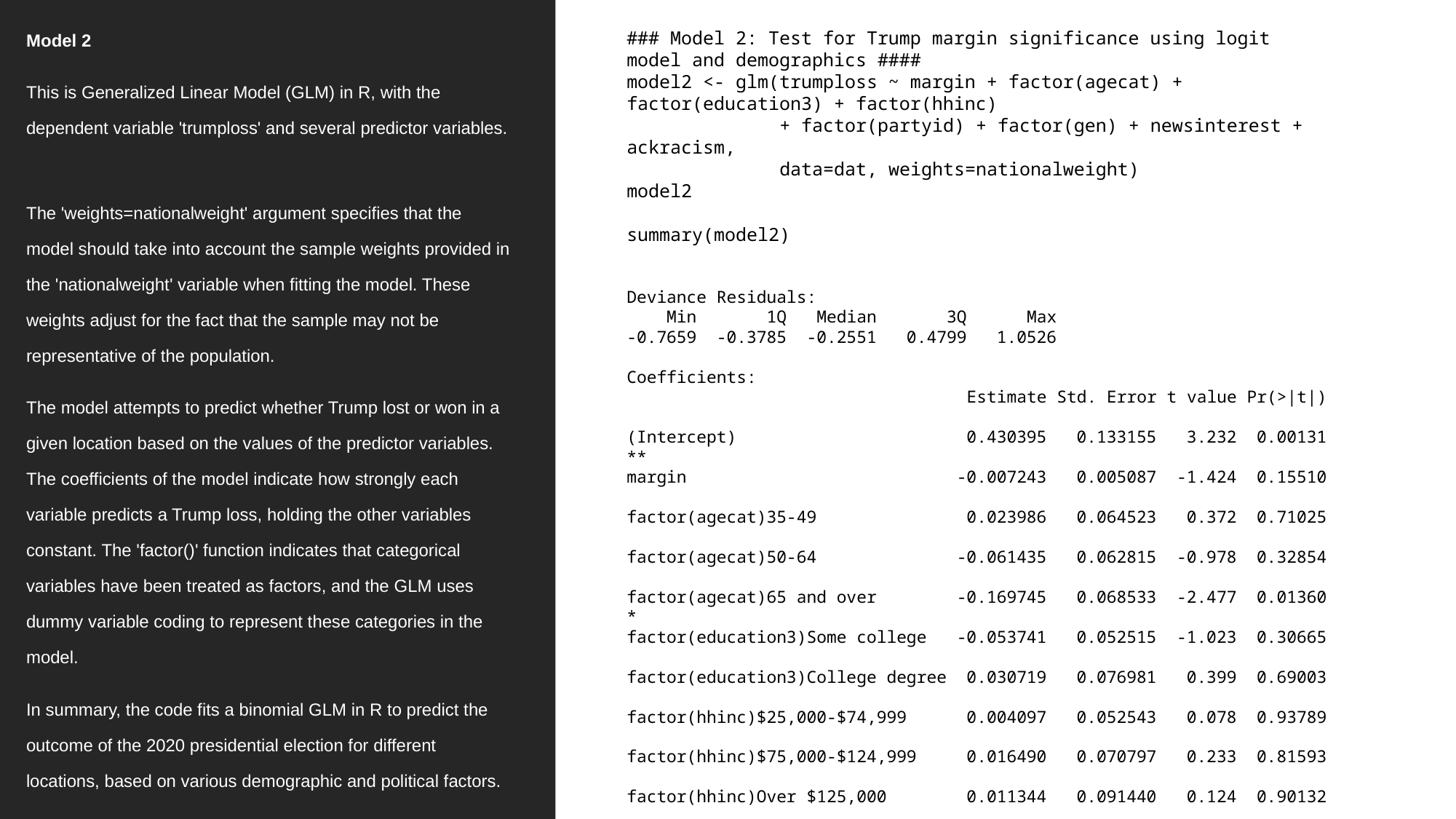

Model 2
This is Generalized Linear Model (GLM) in R, with the dependent variable 'trumploss' and several predictor variables.
The 'weights=nationalweight' argument specifies that the model should take into account the sample weights provided in the 'nationalweight' variable when fitting the model. These weights adjust for the fact that the sample may not be representative of the population.
The model attempts to predict whether Trump lost or won in a given location based on the values of the predictor variables. The coefficients of the model indicate how strongly each variable predicts a Trump loss, holding the other variables constant. The 'factor()' function indicates that categorical variables have been treated as factors, and the GLM uses dummy variable coding to represent these categories in the model.
In summary, the code fits a binomial GLM in R to predict the outcome of the 2020 presidential election for different locations, based on various demographic and political factors.

### Model 2: Test for Trump margin significance using logit model and demographics ####
model2 <- glm(trumploss ~ margin + factor(agecat) + factor(education3) + factor(hhinc)
              + factor(partyid) + factor(gen) + newsinterest + ackracism,
              data=dat, weights=nationalweight)
model2

summary(model2)
Deviance Residuals:
    Min       1Q   Median       3Q      Max
-0.7659  -0.3785  -0.2551   0.4799   1.0526

Coefficients:
                                  Estimate Std. Error t value Pr(>|t|)
(Intercept)                       0.430395   0.133155   3.232  0.00131 **
margin                           -0.007243   0.005087  -1.424  0.15510
factor(agecat)35-49               0.023986   0.064523   0.372  0.71025
factor(agecat)50-64              -0.061435   0.062815  -0.978  0.32854
factor(agecat)65 and over        -0.169745   0.068533  -2.477  0.01360 *
factor(education3)Some college   -0.053741   0.052515  -1.023  0.30665
factor(education3)College degree  0.030719   0.076981   0.399  0.69003
factor(hhinc)$25,000-$74,999      0.004097   0.052543   0.078  0.93789
factor(hhinc)$75,000-$124,999     0.016490   0.070797   0.233  0.81593
factor(hhinc)Over $125,000        0.011344   0.091440   0.124  0.90132
factor(partyid)Lean Republican   -0.002943   0.081371  -0.036  0.97116
factor(partyid)Republican         0.080158   0.075104   1.067  0.28637
factor(partyid)Strong Republican  0.070735   0.064211   1.102  0.27118
factor(gen)Male                  -0.055235   0.045804  -1.206  0.22845
newsinterest                      0.040299   0.028936   1.393  0.16435
ackracism                        -0.024516   0.013396  -1.830  0.06784 .